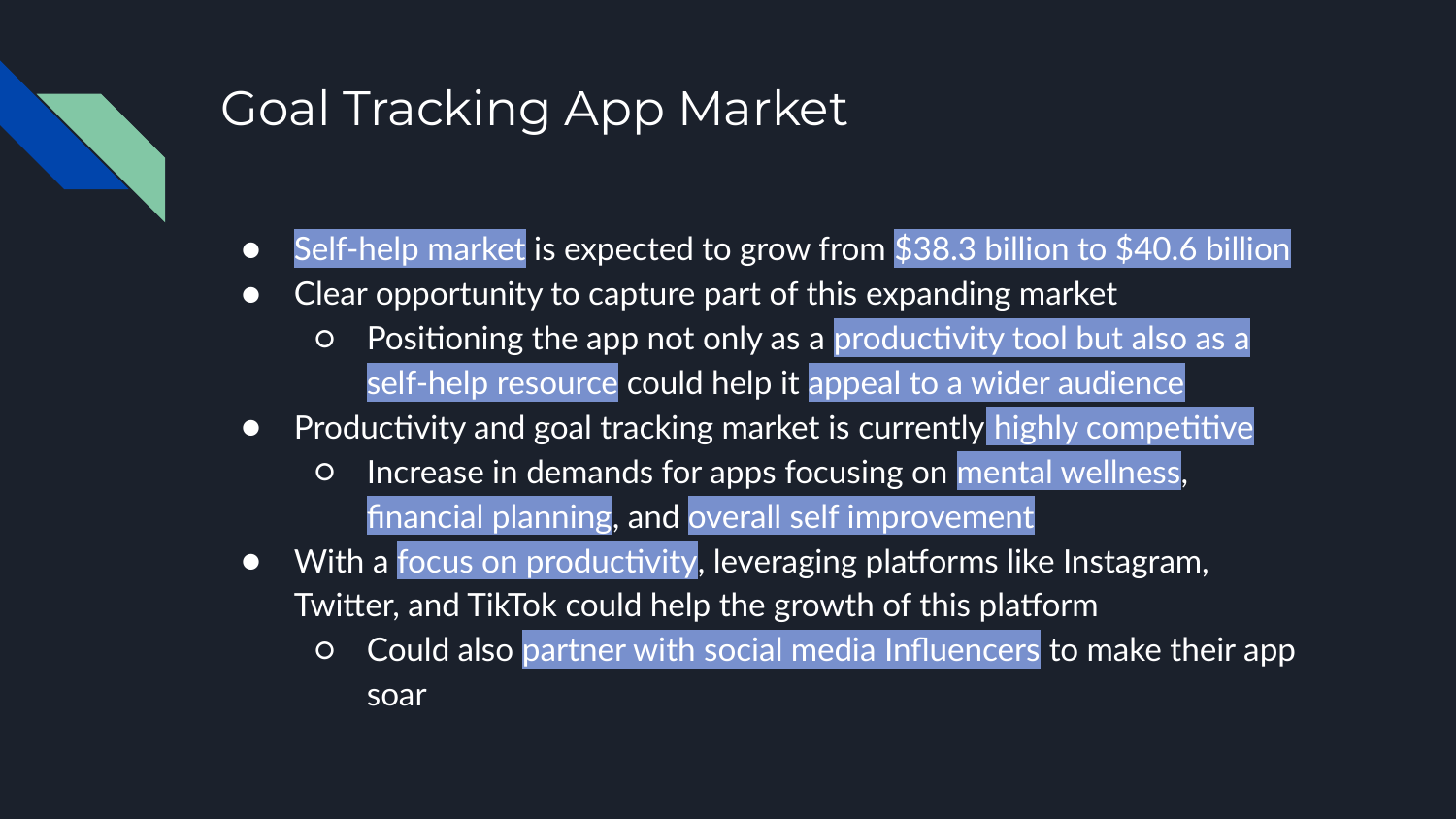

# Goal Tracking App Market
Self-help market is expected to grow from $38.3 billion to $40.6 billion
Clear opportunity to capture part of this expanding market
Positioning the app not only as a productivity tool but also as a self-help resource could help it appeal to a wider audience
Productivity and goal tracking market is currently highly competitive
Increase in demands for apps focusing on mental wellness, financial planning, and overall self improvement
With a focus on productivity, leveraging platforms like Instagram, Twitter, and TikTok could help the growth of this platform
Could also partner with social media Influencers to make their app soar